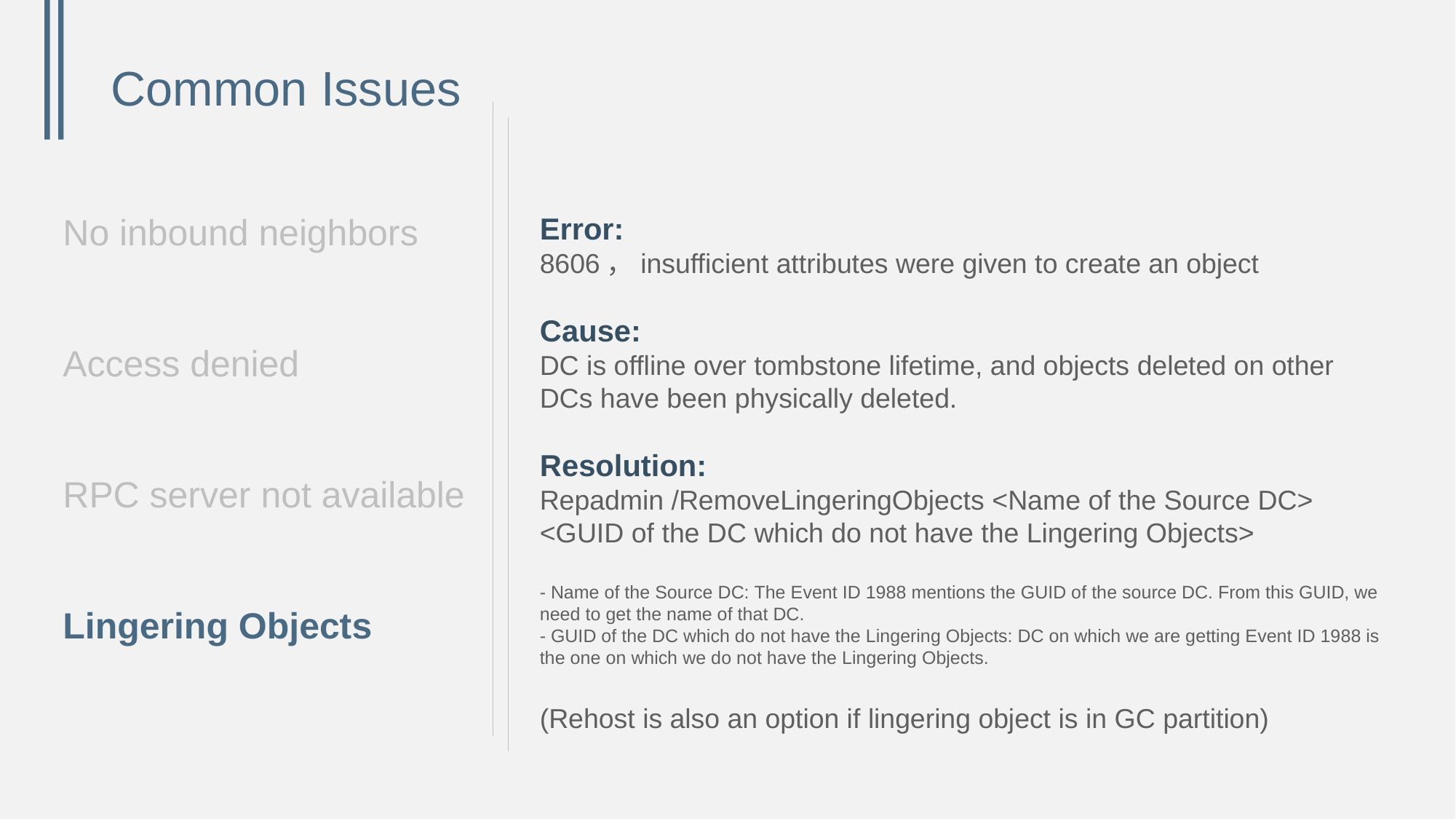

# Common Issues
No inbound neighbors

Access denied

RPC server not available

Lingering Objects
Error:
8606，insufficient attributes were given to create an object

Cause:
DC is offline over tombstone lifetime, and objects deleted on other DCs have been physically deleted.

Resolution:
Repadmin /RemoveLingeringObjects <Name of the Source DC> <GUID of the DC which do not have the Lingering Objects>

- Name of the Source DC: The Event ID 1988 mentions the GUID of the source DC. From this GUID, we need to get the name of that DC.
- GUID of the DC which do not have the Lingering Objects: DC on which we are getting Event ID 1988 is the one on which we do not have the Lingering Objects.

(Rehost is also an option if lingering object is in GC partition)